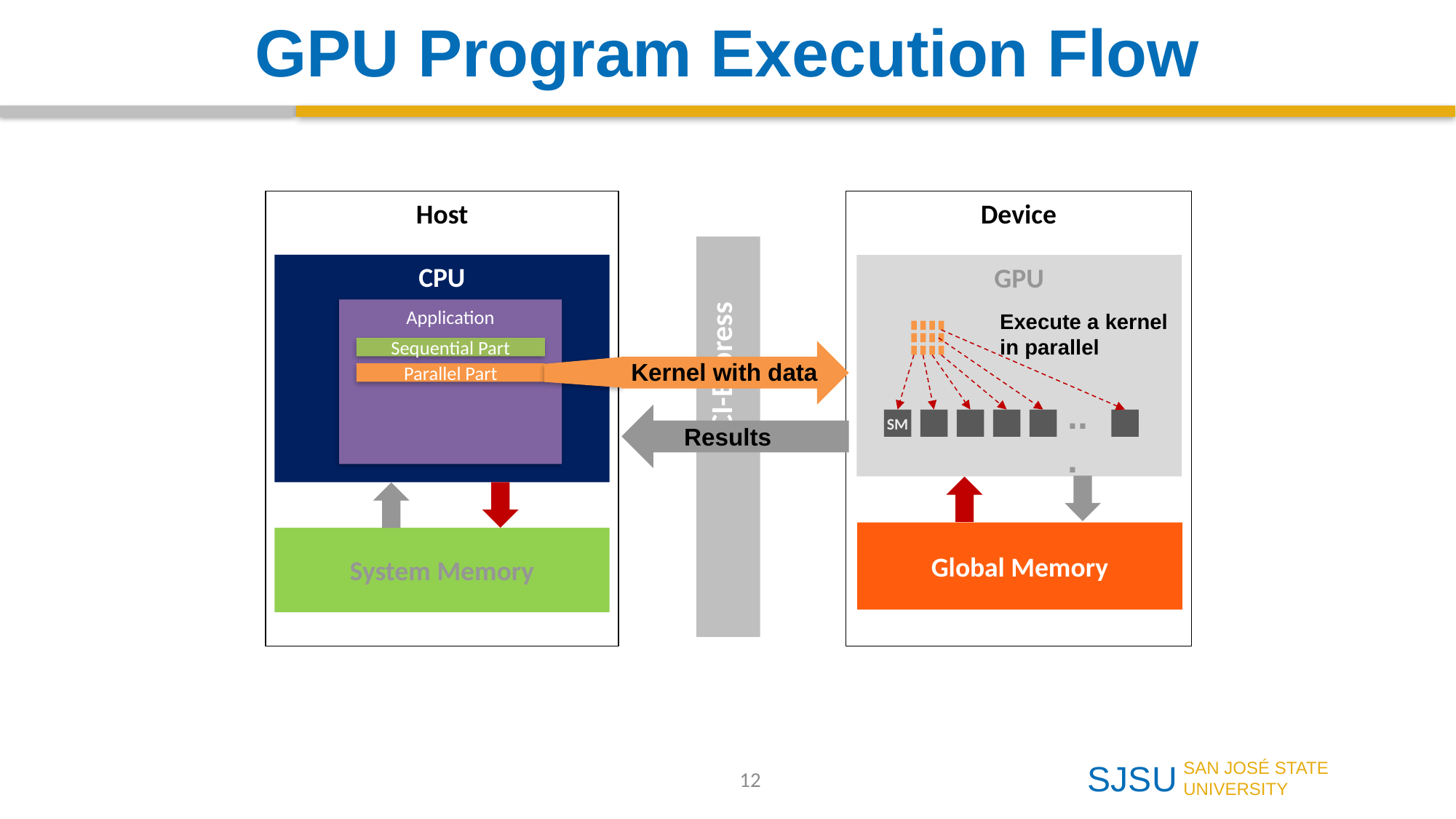

# GPU Program Execution Flow
Host
Device
                  PCI-Express
CPU
GPU
Application

Execute a kernel in parallel

Sequential Part

Kernel with data
Parallel Part
...

SM

Results

Global Memory
System Memory
12